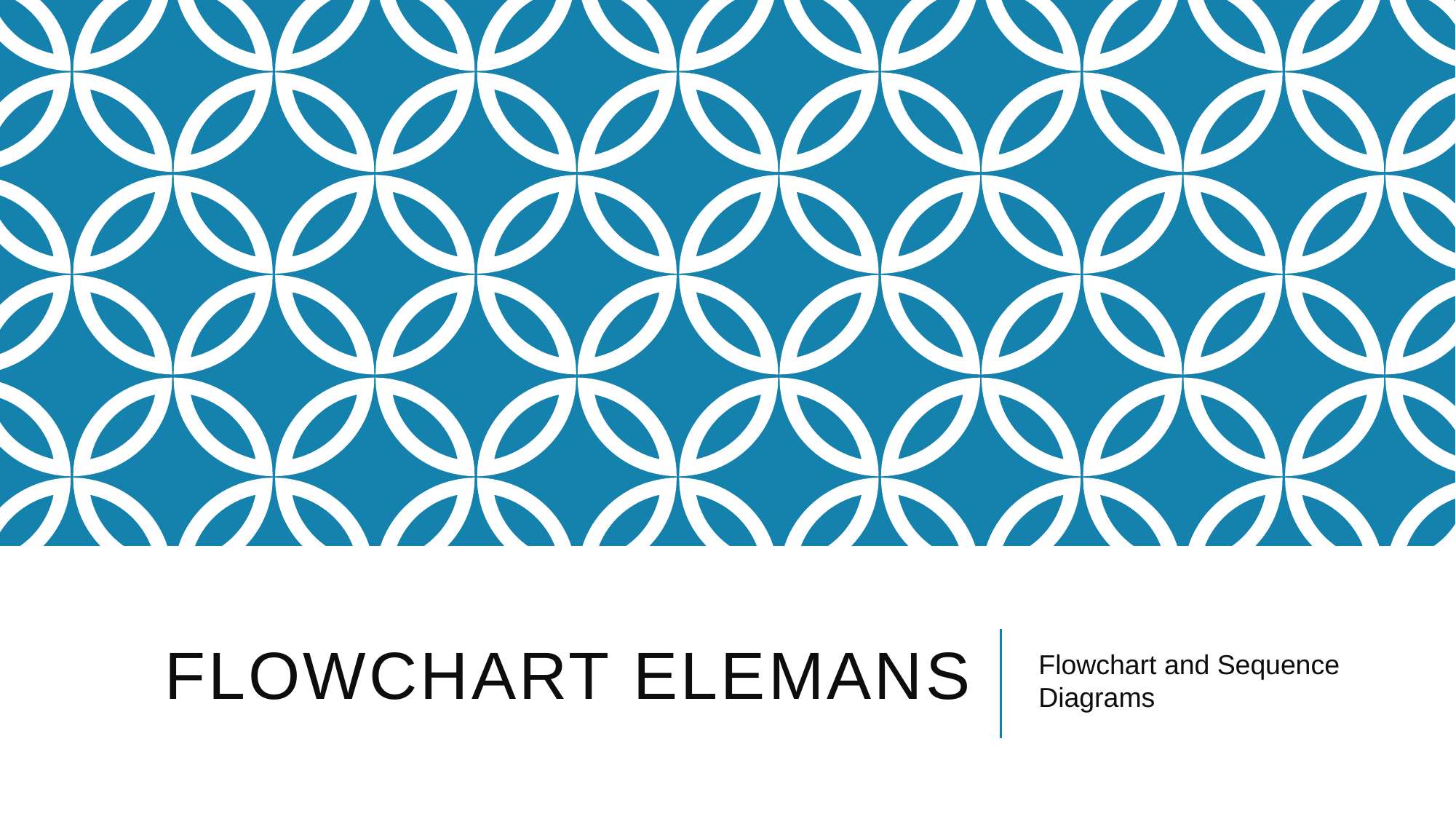

# flowchart elemans
Flowchart and Sequence Diagrams